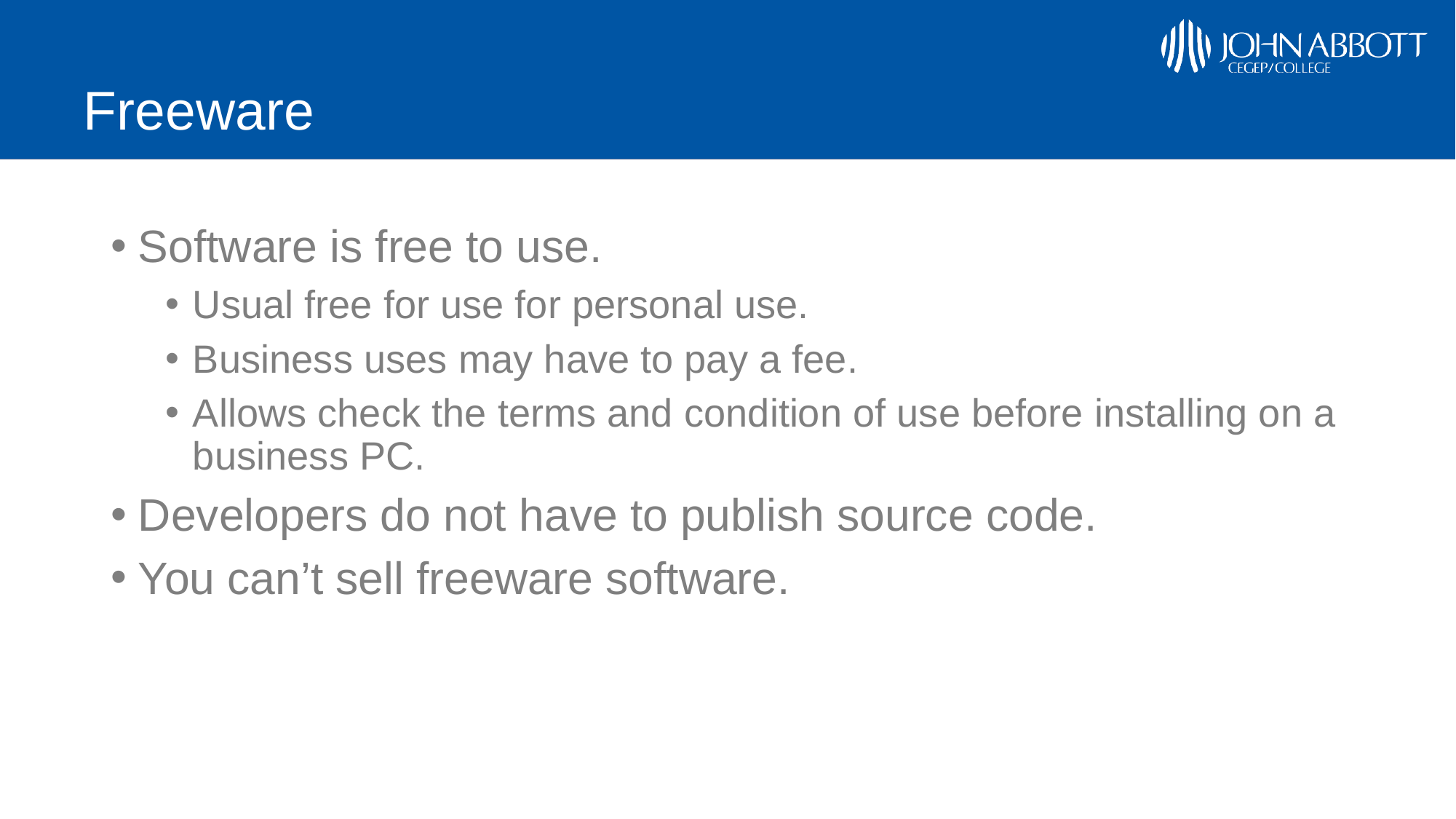

# Freeware
Software is free to use.
Usual free for use for personal use.
Business uses may have to pay a fee.
Allows check the terms and condition of use before installing on a business PC.
Developers do not have to publish source code.
You can’t sell freeware software.